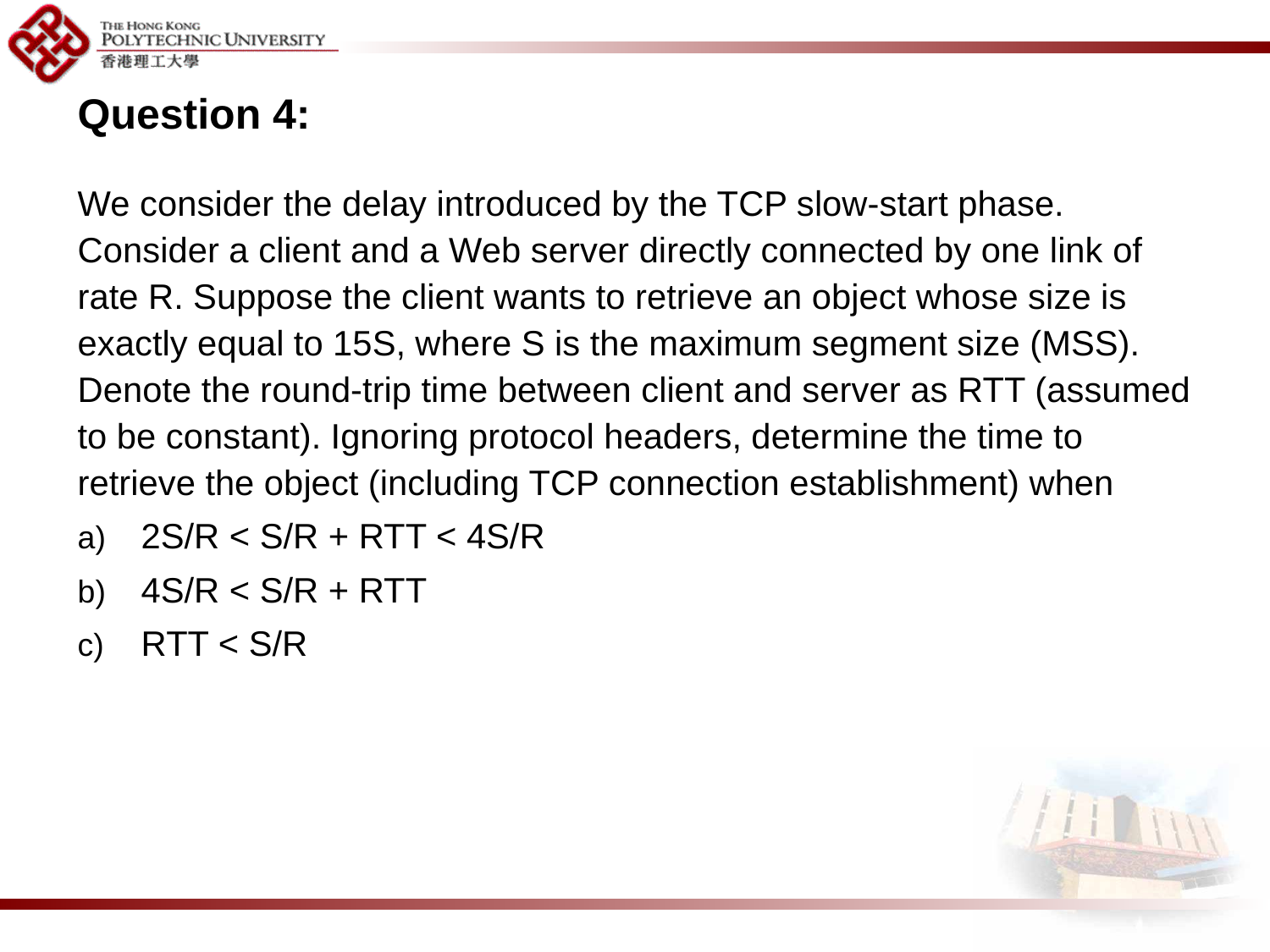

Question 4:

We consider the delay introduced by the TCP slow-start phase. Consider a client and a Web server directly connected by one link of rate R. Suppose the client wants to retrieve an object whose size is exactly equal to 15S, where S is the maximum segment size (MSS). Denote the round-trip time between client and server as RTT (assumed to be constant). Ignoring protocol headers, determine the time to retrieve the object (including TCP connection establishment) when
2S/R < S/R + RTT < 4S/R
4S/R < S/R + RTT
RTT < S/R